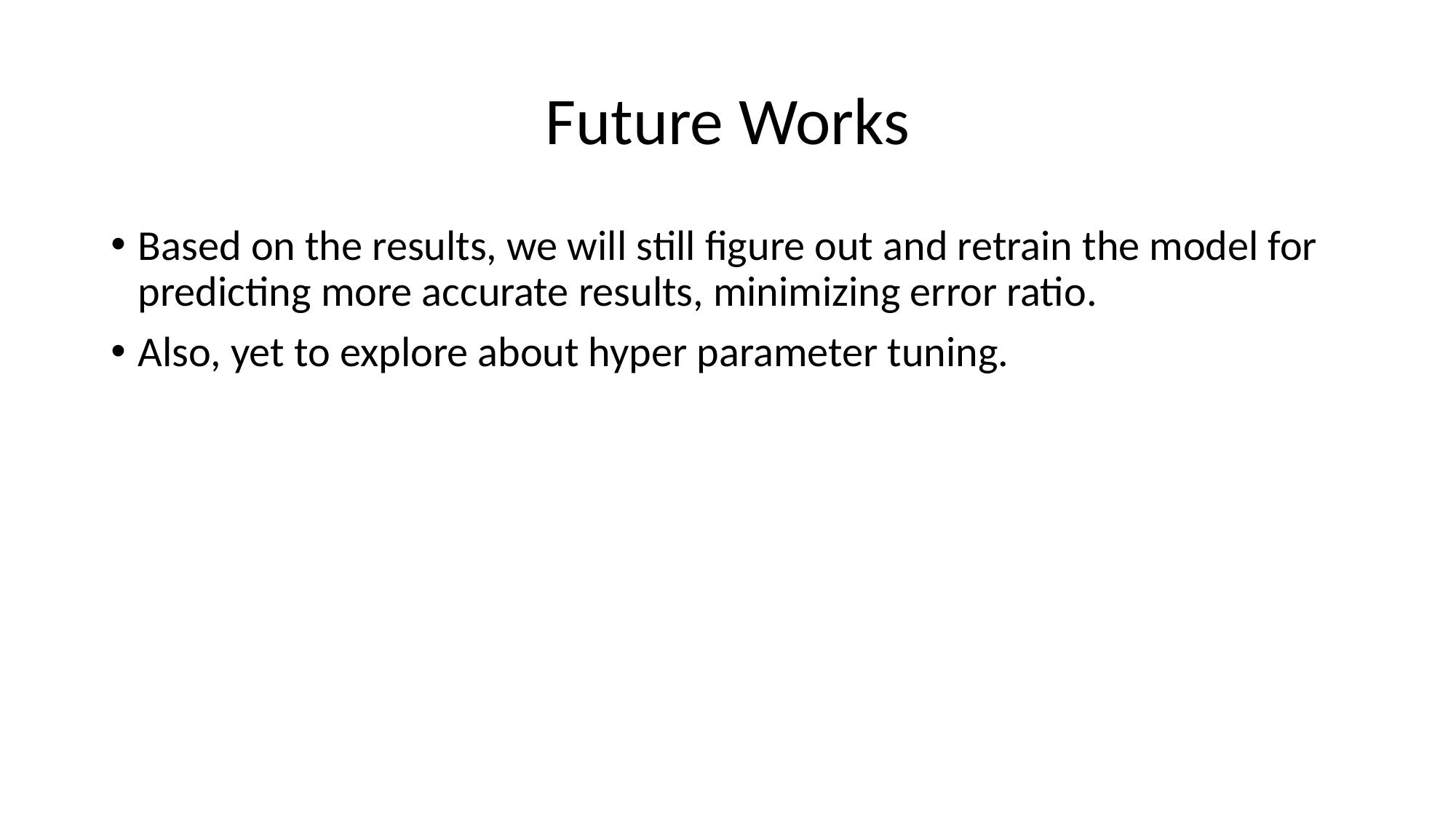

# Future Works
Based on the results, we will still figure out and retrain the model for predicting more accurate results, minimizing error ratio.
Also, yet to explore about hyper parameter tuning.